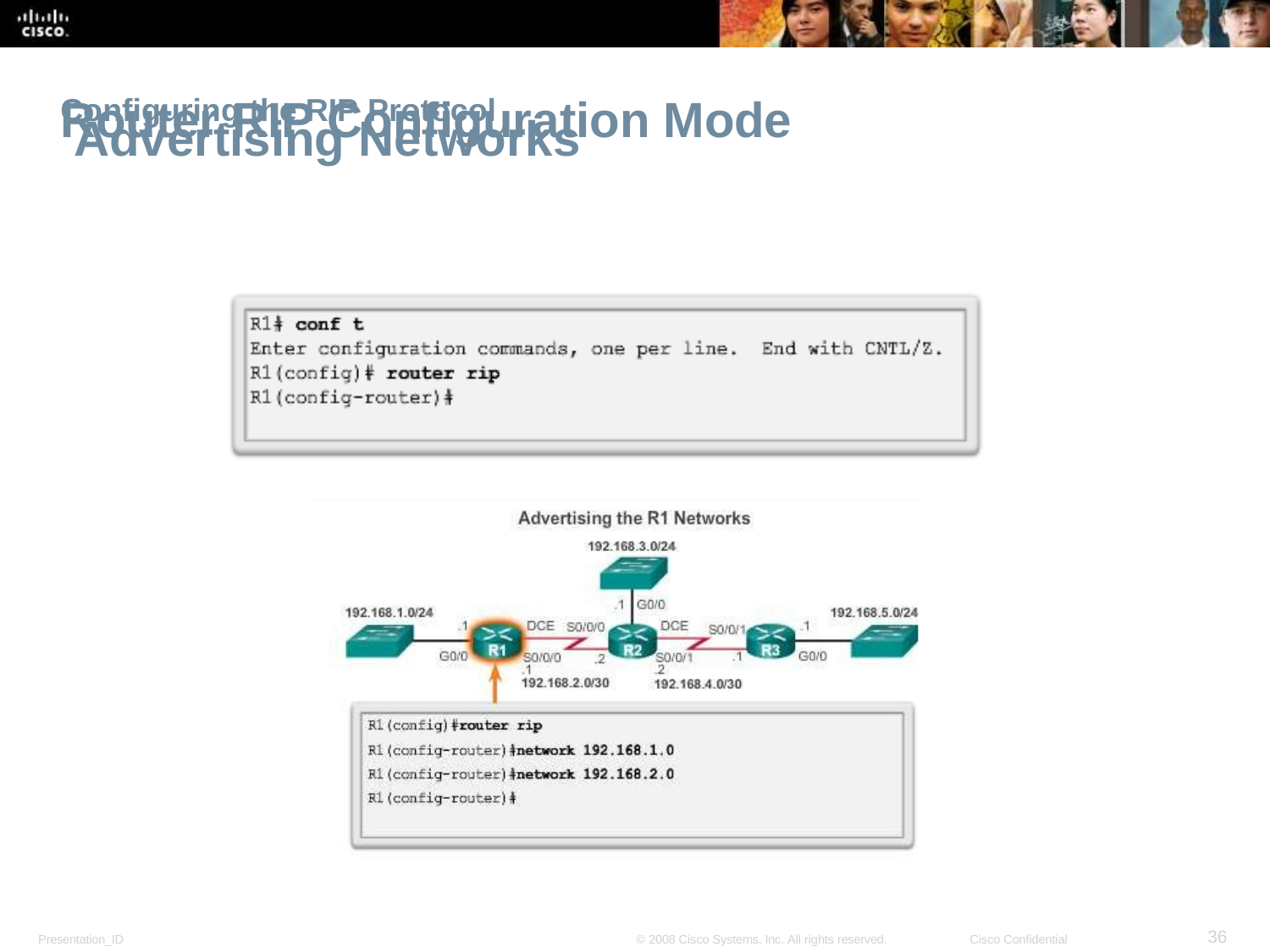

Configuring the RIP Protocol
Router RIP Configuration Mode  Advertising Networks

36
Presentation_ID
© 2008 Cisco Systems, Inc. All rights reserved.
Cisco Confidential